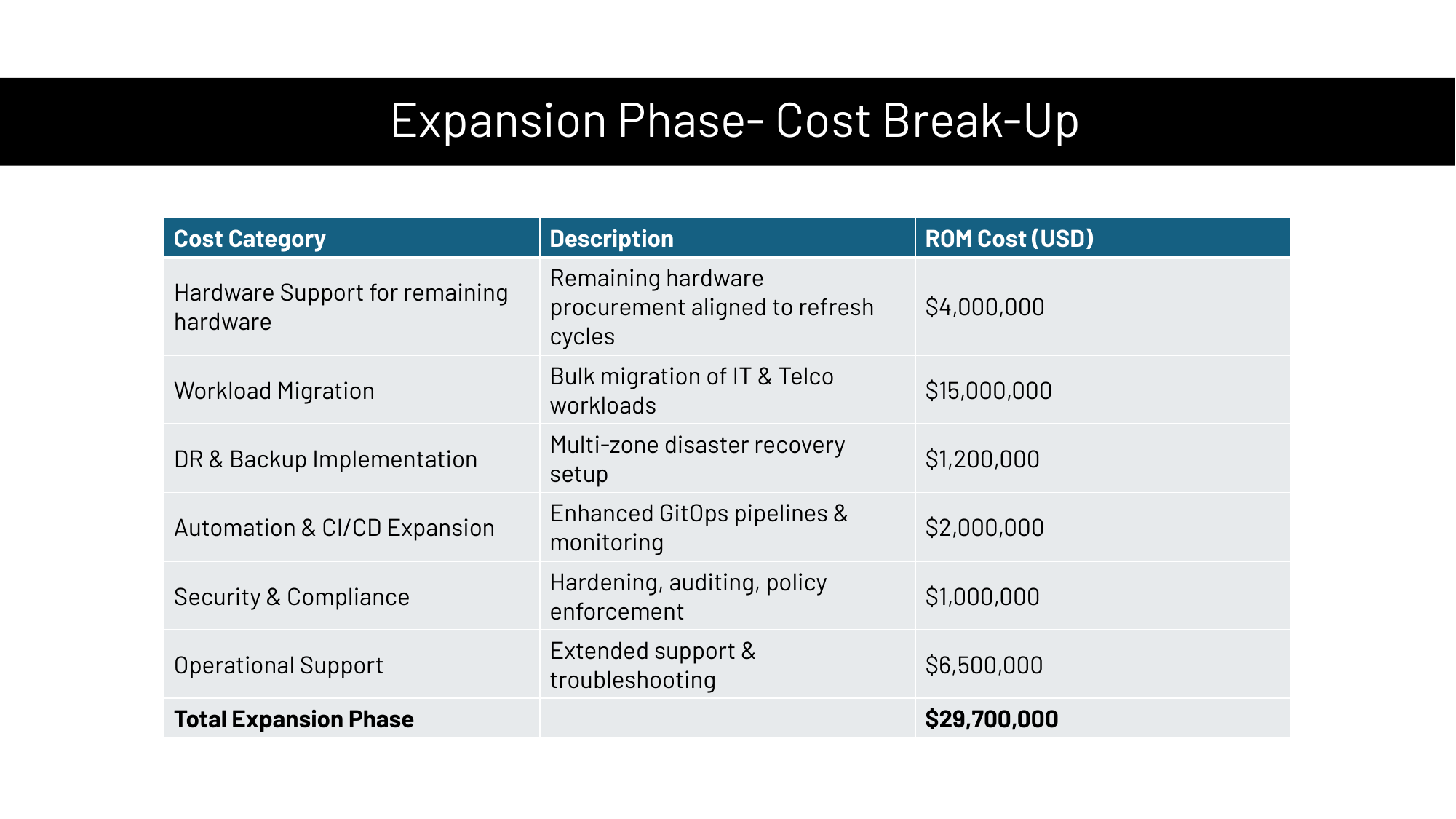

# Expansion Phase- Cost Break-Up

| Cost Category | Description | ROM Cost (USD) |
| --- | --- | --- |
| Hardware Support for remaining hardware | Remaining hardware procurement aligned to refresh cycles | $4,000,000 |
| Workload Migration | Bulk migration of IT & Telco workloads | $15,000,000 |
| DR & Backup Implementation | Multi-zone disaster recovery setup | $1,200,000 |
| Automation & CI/CD Expansion | Enhanced GitOps pipelines & monitoring | $2,000,000 |
| Security & Compliance | Hardening, auditing, policy enforcement | $1,000,000 |
| Operational Support | Extended support & troubleshooting | $6,500,000 |
| Total Expansion Phase |  | $29,700,000 |